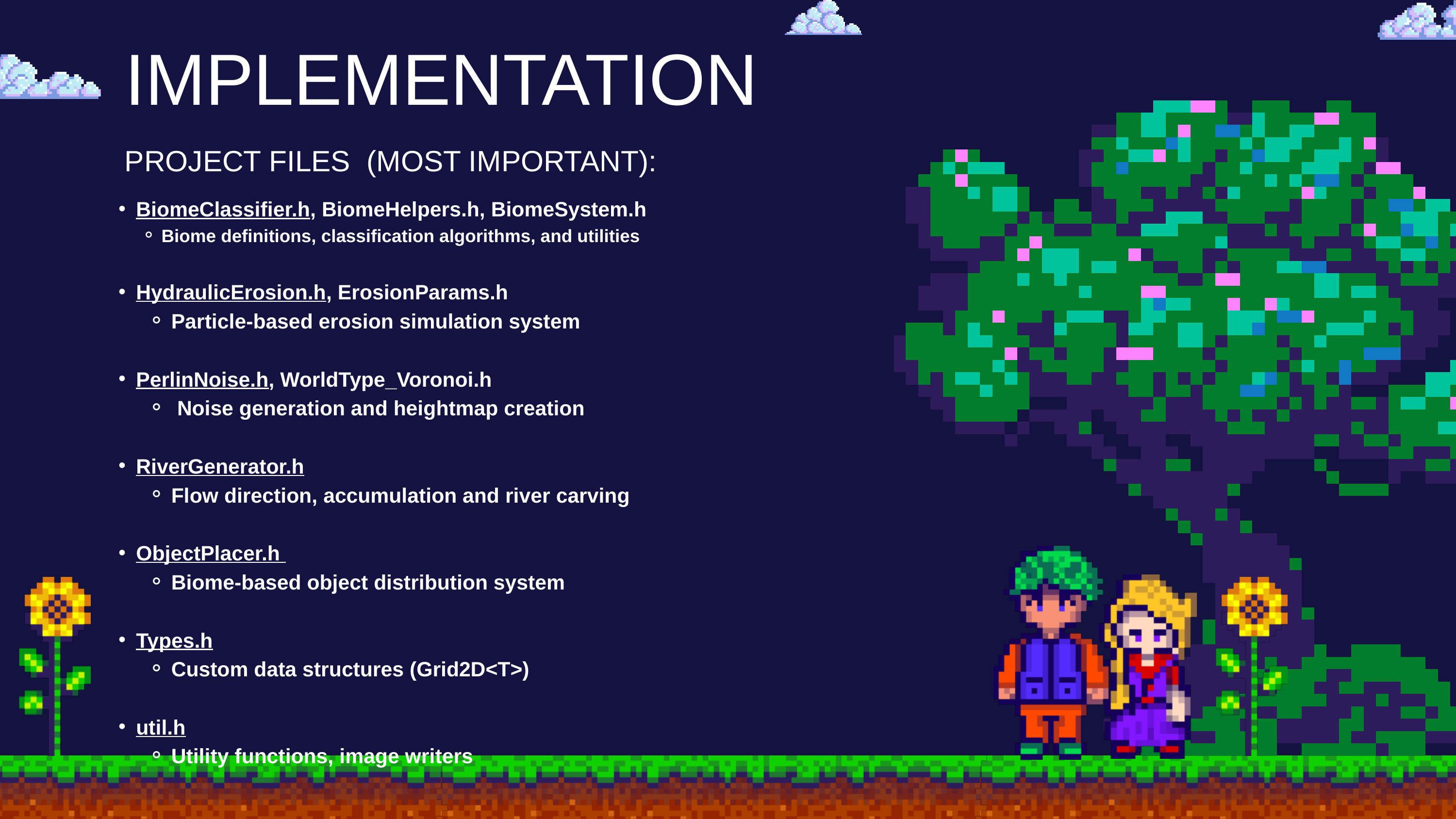

IMPLEMENTATION

PROJECT FILES  (MOST IMPORTANT):
BiomeClassifier.h, BiomeHelpers.h, BiomeSystem.h
Biome definitions, classification algorithms, and utilities

HydraulicErosion.h, ErosionParams.h
Particle-based erosion simulation system

PerlinNoise.h, WorldType_Voronoi.h
 Noise generation and heightmap creation

RiverGenerator.h
Flow direction, accumulation and river carving

ObjectPlacer.h
Biome-based object distribution system

Types.h
Custom data structures (Grid2D<T>)

util.h
Utility functions, image writers